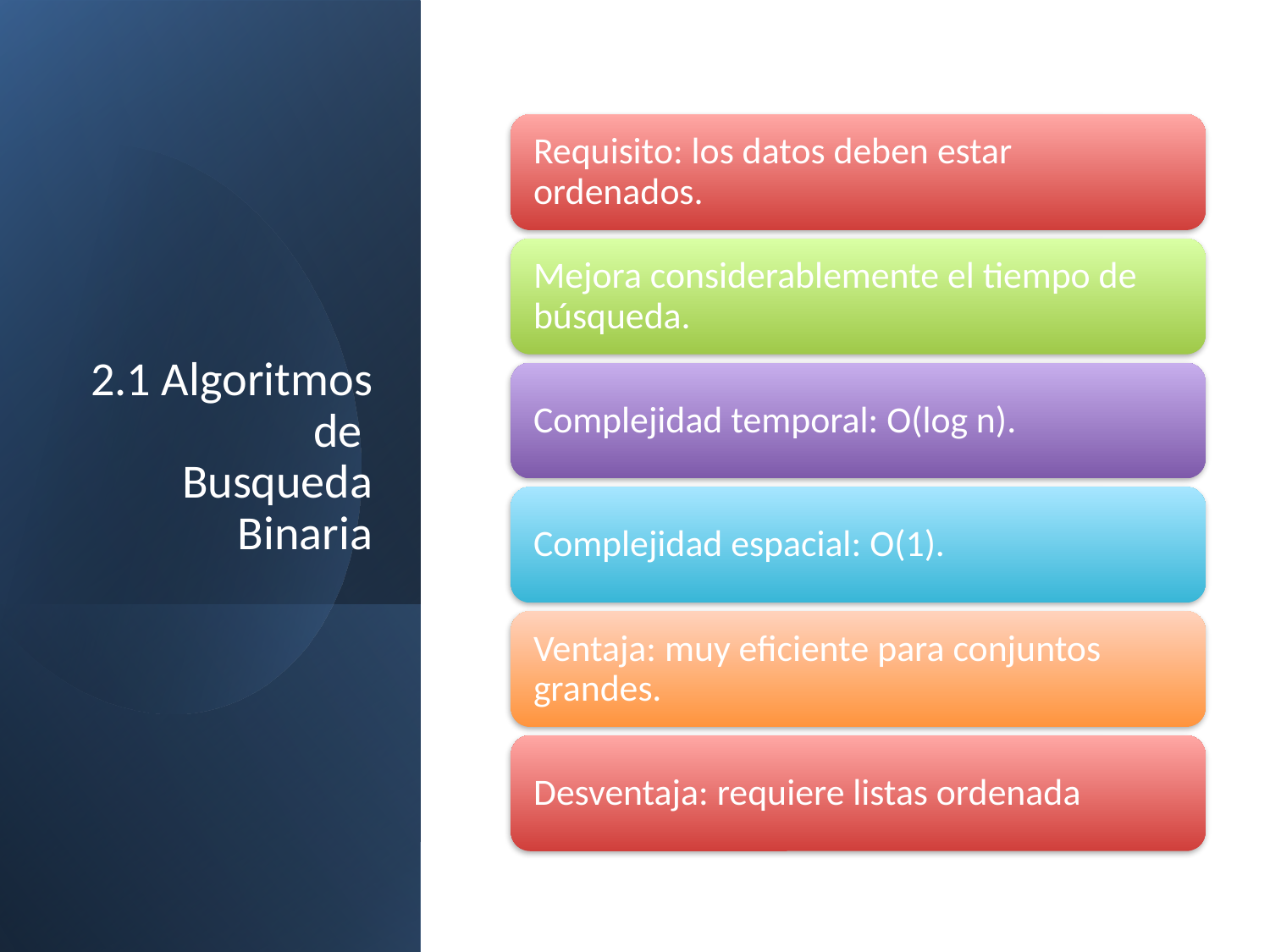

Requisito: los datos deben estar ordenados.
Mejora considerablemente el tiempo de búsqueda.
Complejidad temporal: O(log n).
Complejidad espacial: O(1).
Ventaja: muy eficiente para conjuntos grandes.
Desventaja: requiere listas ordenada

# 2.1 Algoritmos de Busqueda Binaria